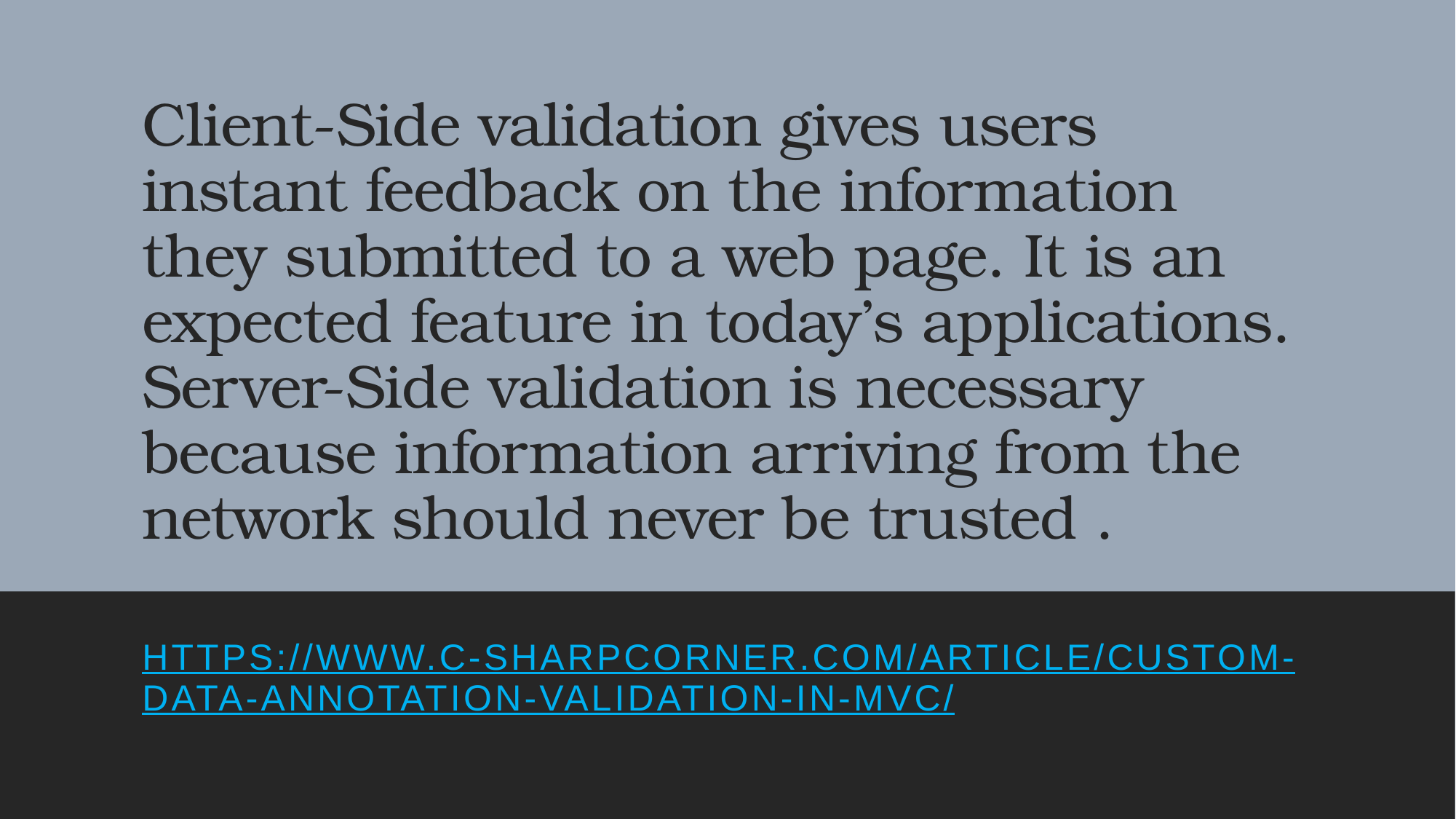

# Client-Side validation gives users instant feedback on the information they submitted to a web page. It is an expected feature in today’s applications. Server-Side validation is necessary because information arriving from the network should never be trusted .

https://www.c-sharpcorner.com/article/custom-data-annotation-validation-in-mvc/